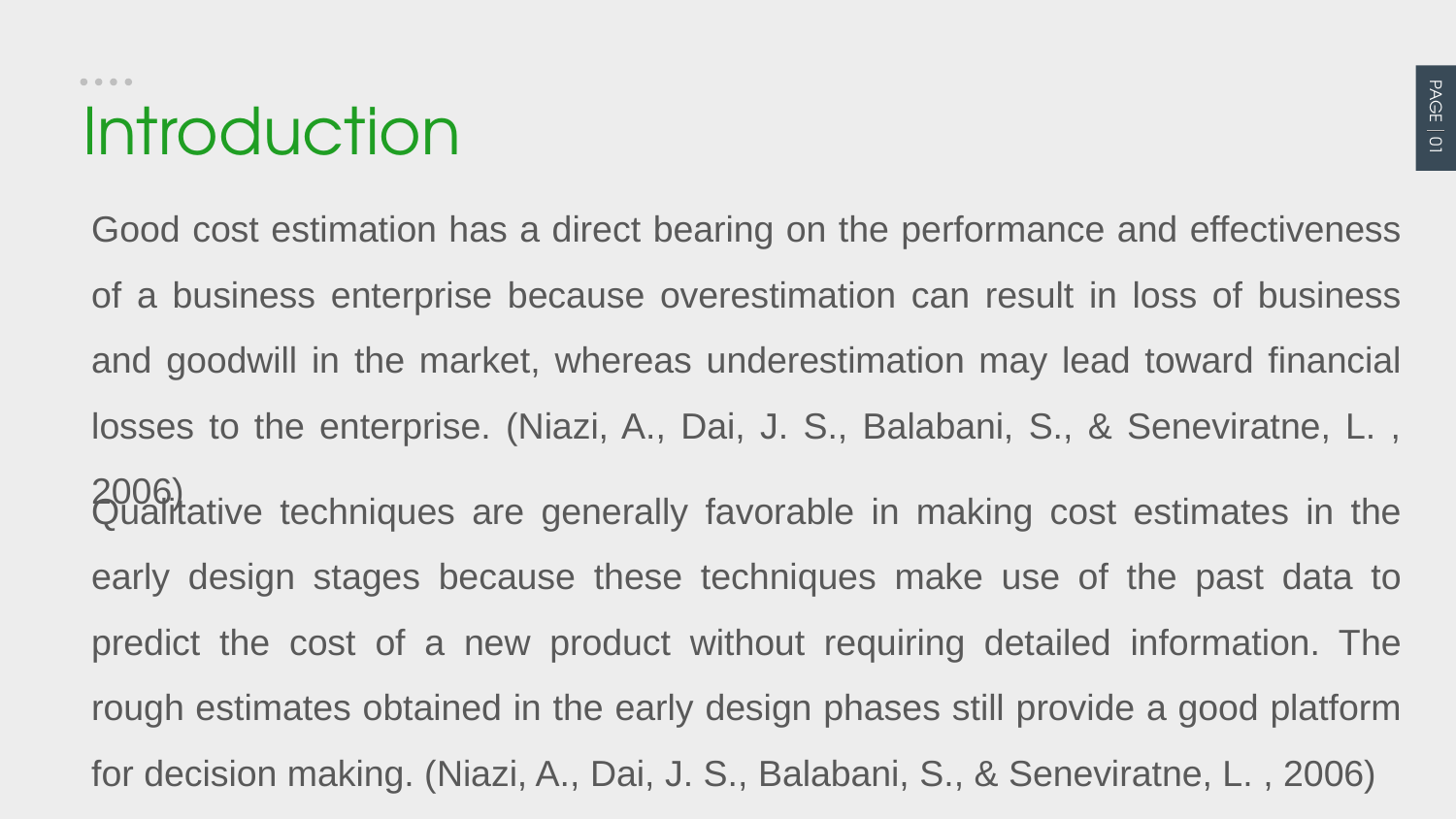

PAGE   01
Introduction
Good cost estimation has a direct bearing on the performance and effectiveness of a business enterprise because overestimation can result in loss of business and goodwill in the market, whereas underestimation may lead toward financial losses to the enterprise. (Niazi, A., Dai, J. S., Balabani, S., & Seneviratne, L. , 2006)
Qualitative techniques are generally favorable in making cost estimates in the early design stages because these techniques make use of the past data to predict the cost of a new product without requiring detailed information. The rough estimates obtained in the early design phases still provide a good platform for decision making. (Niazi, A., Dai, J. S., Balabani, S., & Seneviratne, L. , 2006)